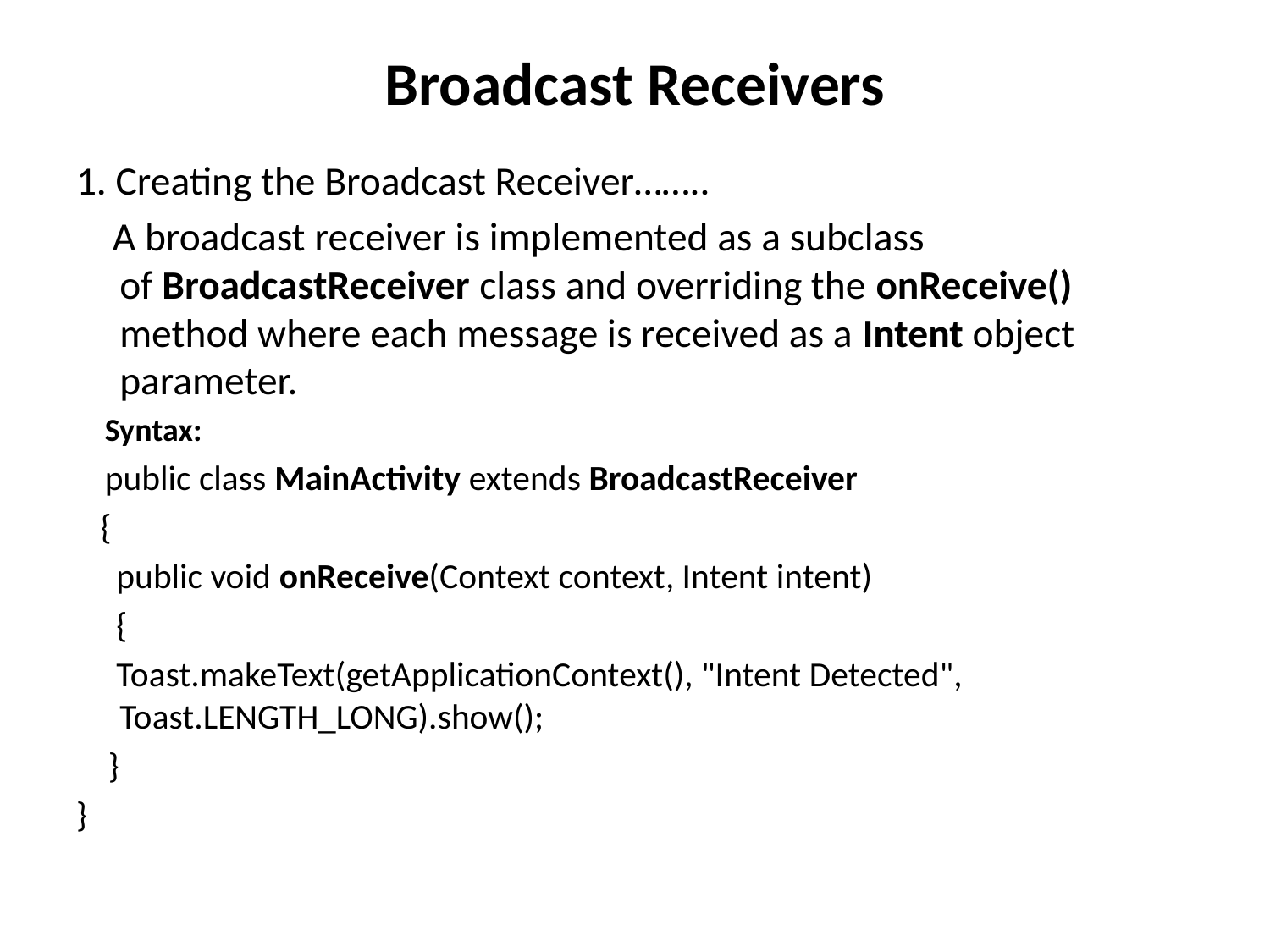

# Broadcast Receivers
1. Creating the Broadcast Receiver……..
    A broadcast receiver is implemented as a subclass of BroadcastReceiver class and overriding the onReceive() method where each message is received as a Intent object parameter.
    Syntax:
    public class MainActivity extends BroadcastReceiver
   {
     public void onReceive(Context context, Intent intent)
     {
     Toast.makeText(getApplicationContext(), "Intent Detected",     Toast.LENGTH_LONG).show();
    }
}